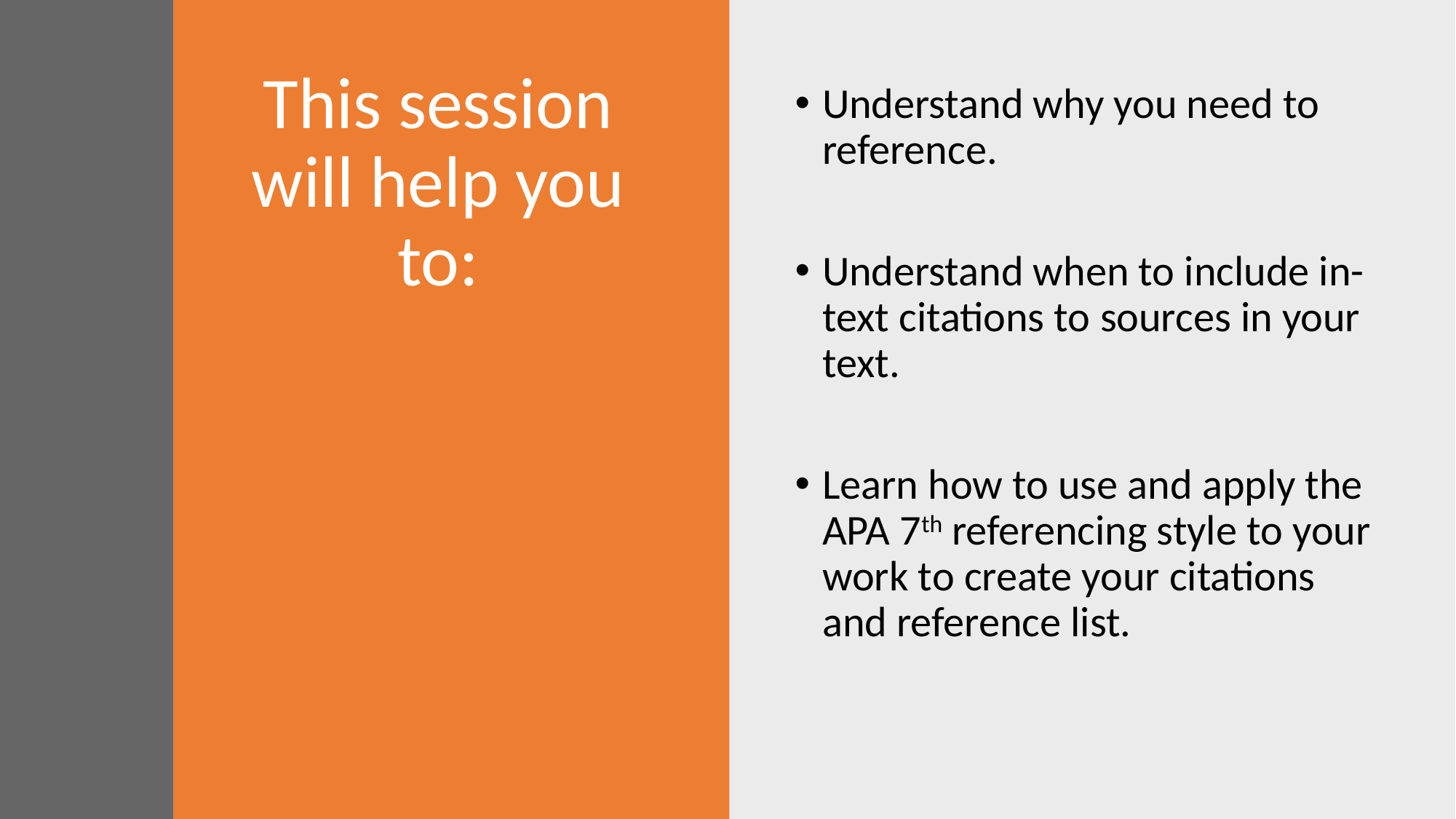

Understand why you need to reference.

Understand when to include in-text citations to sources in your text.

Learn how to use and apply the APA 7th referencing style to your work to create your citations and reference list.
# This session will help you to: